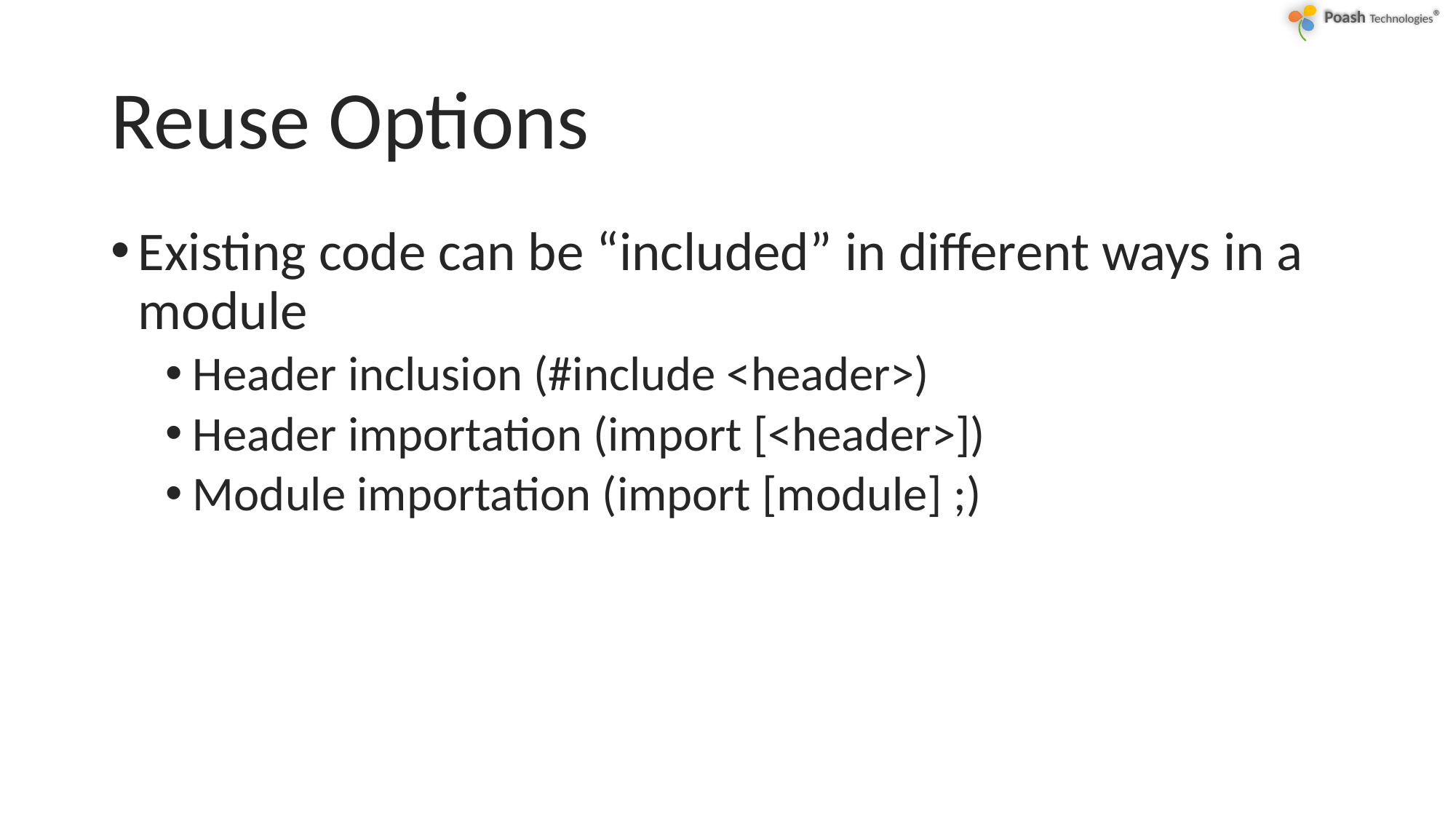

# Reuse Options
Existing code can be “included” in different ways in a module
Header inclusion (#include <header>)
Header importation (import [<header>])
Module importation (import [module] ;)